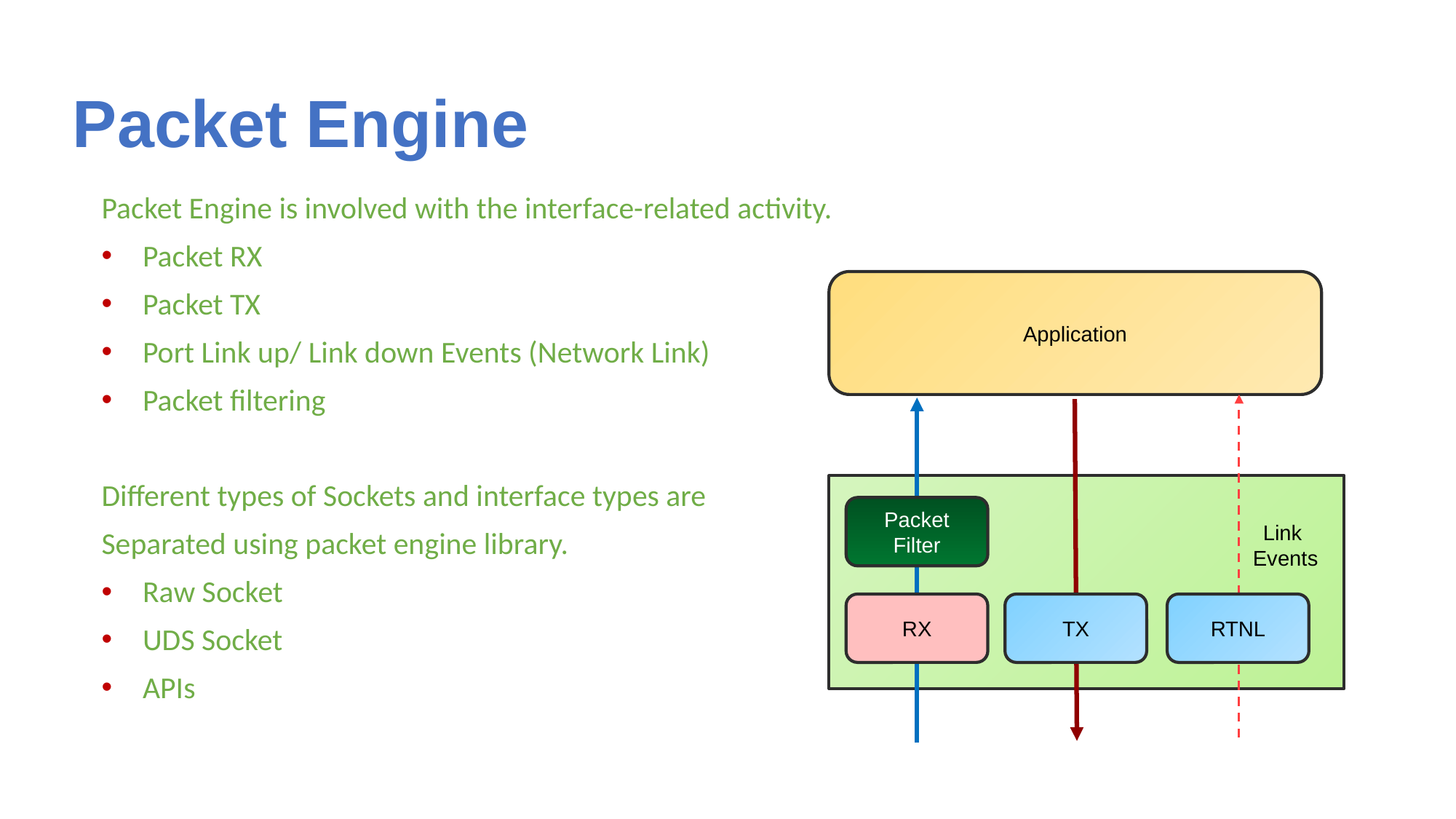

# Packet Engine
Packet Engine is involved with the interface-related activity.
Packet RX
Packet TX
Port Link up/ Link down Events (Network Link)
Packet filtering

Different types of Sockets and interface types are
Separated using packet engine library.
Raw Socket
UDS Socket
APIs

Application
Packet Filter
TX
RX

RTNL
Link
Events